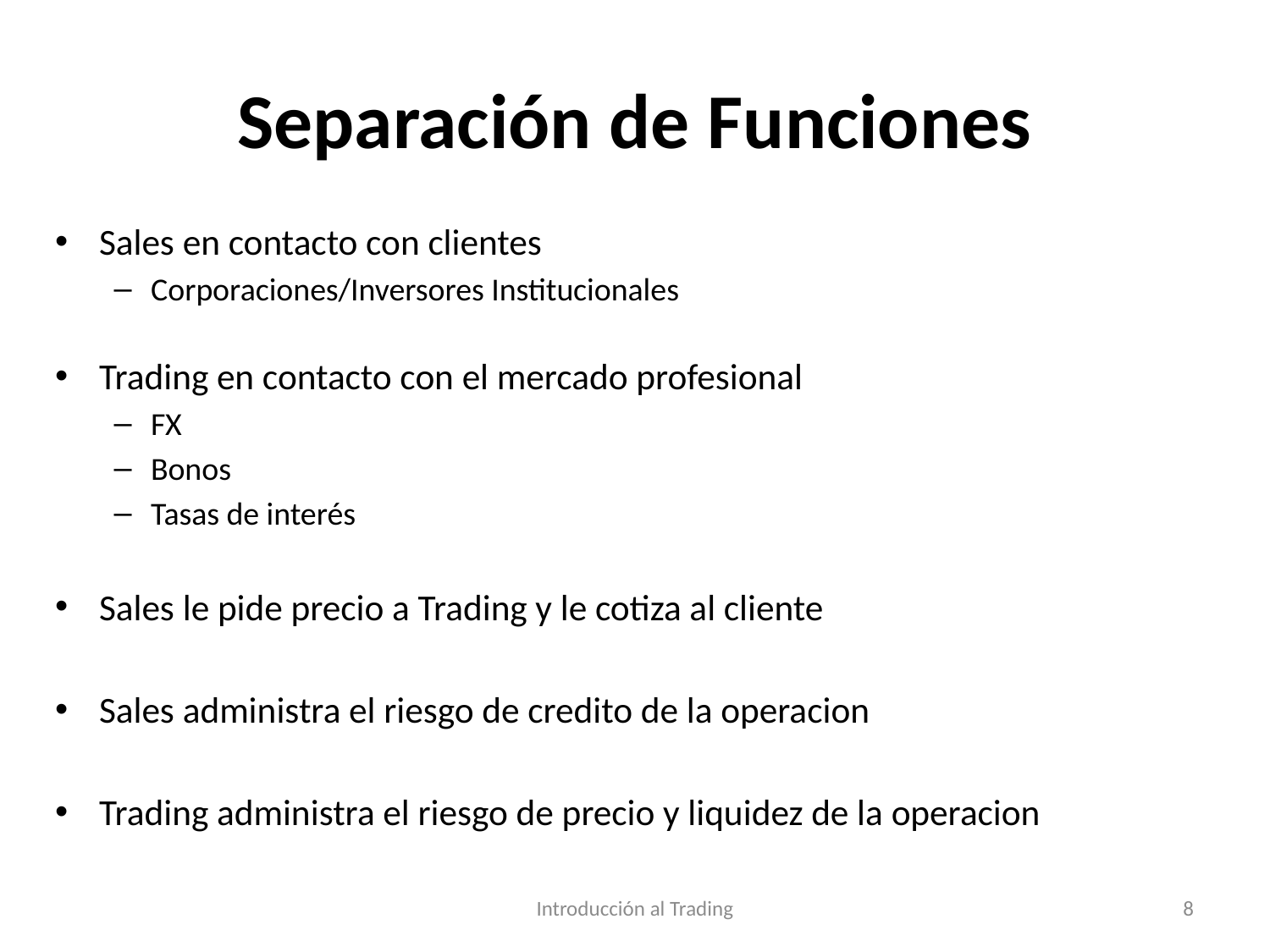

# Separación de Funciones
Sales en contacto con clientes
Corporaciones/Inversores Institucionales

Trading en contacto con el mercado profesional
FX
Bonos
Tasas de interés

Sales le pide precio a Trading y le cotiza al cliente

Sales administra el riesgo de credito de la operacion

Trading administra el riesgo de precio y liquidez de la operacion

Introducción al Trading
8